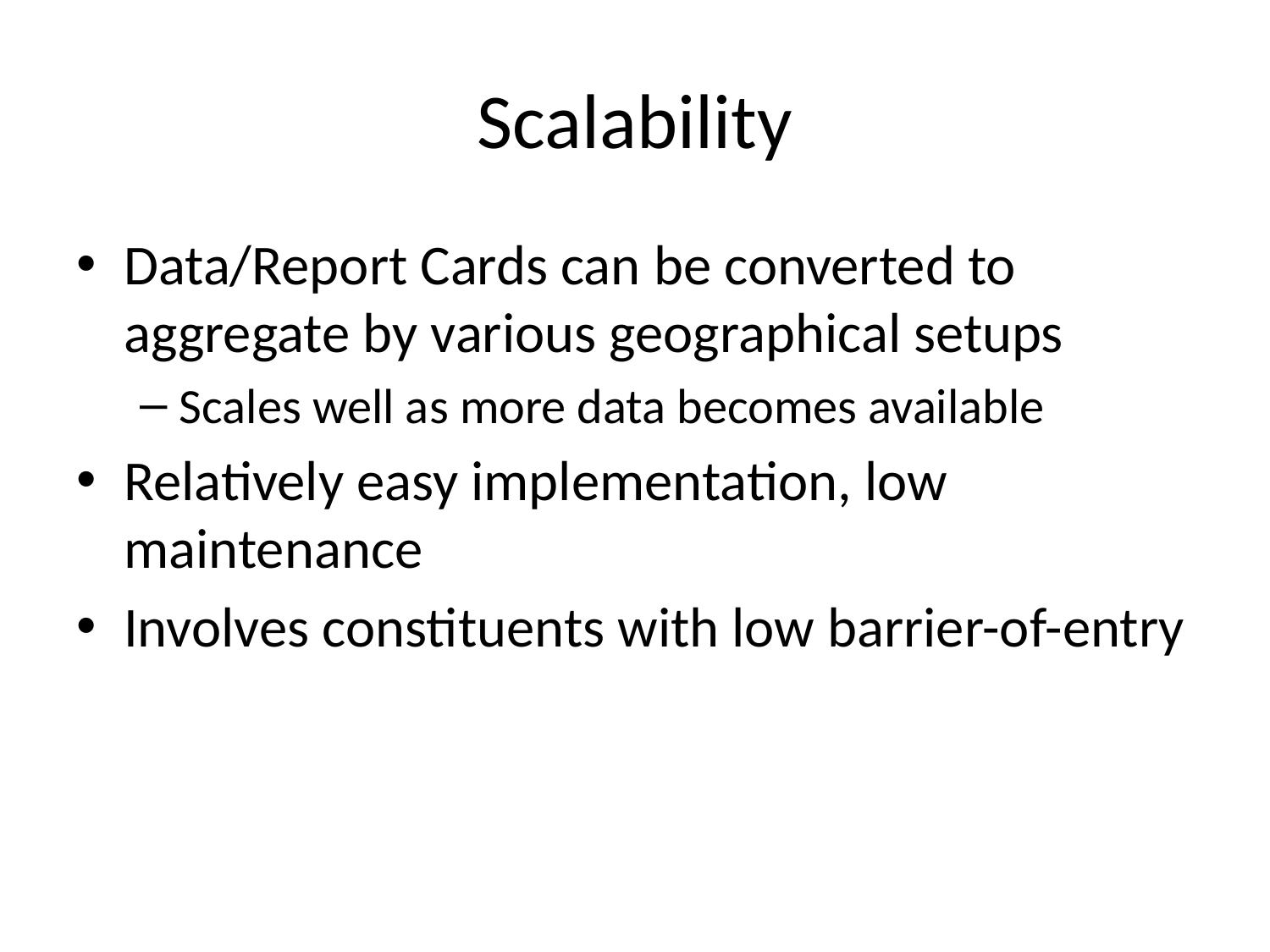

# Scalability
Data/Report Cards can be converted to aggregate by various geographical setups
Scales well as more data becomes available
Relatively easy implementation, low maintenance
Involves constituents with low barrier-of-entry